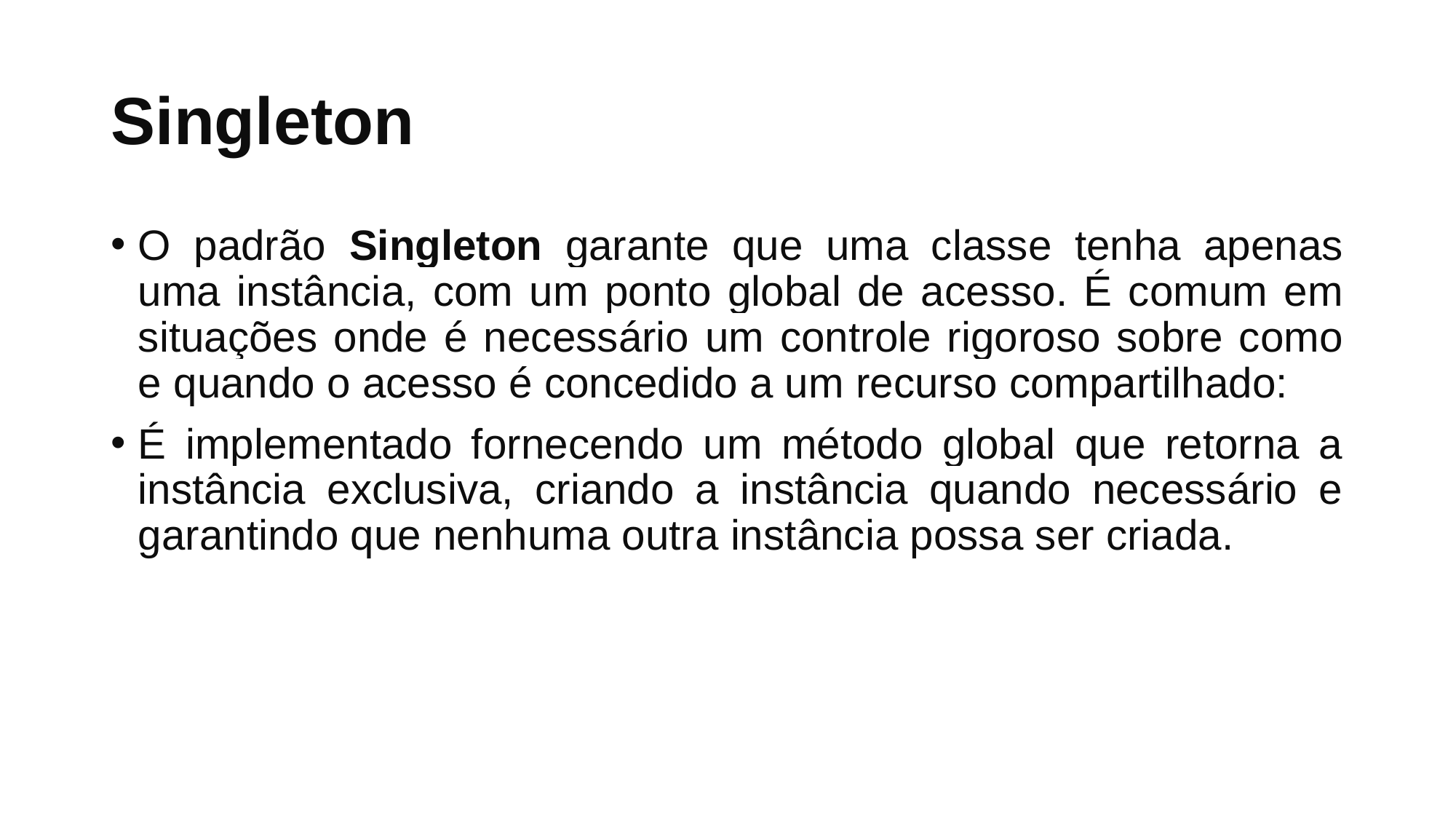

# Singleton
O padrão Singleton garante que uma classe tenha apenas uma instância, com um ponto global de acesso. É comum em situações onde é necessário um controle rigoroso sobre como e quando o acesso é concedido a um recurso compartilhado:
É implementado fornecendo um método global que retorna a instância exclusiva, criando a instância quando necessário e garantindo que nenhuma outra instância possa ser criada.